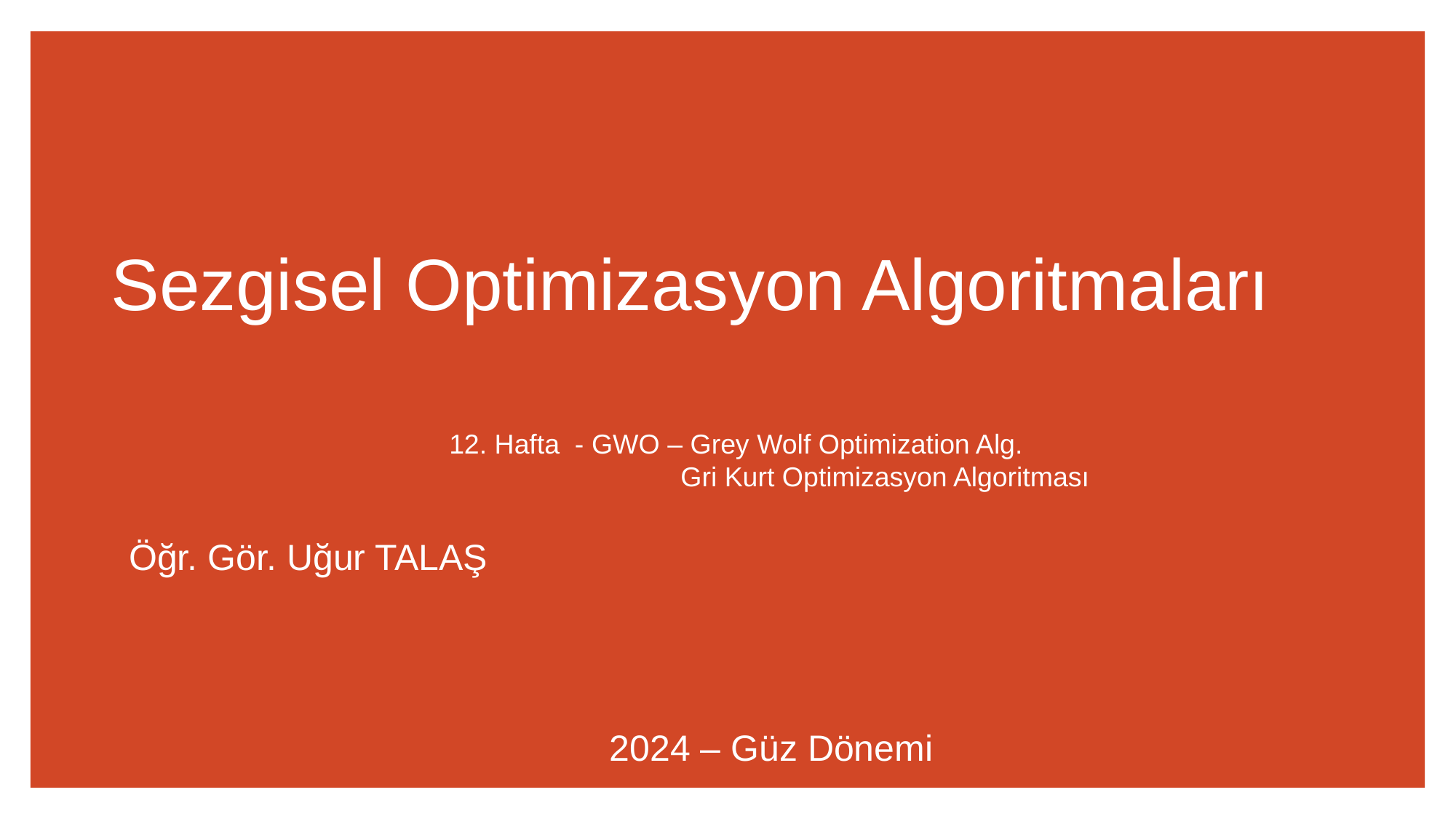

# Sezgisel Optimizasyon Algoritmaları
12. Hafta  - GWO – Grey Wolf Optimization Alg.
	                Gri Kurt Optimizasyon Algoritması
Öğr. Gör. Uğur TALAŞ
2024 – Güz Dönemi